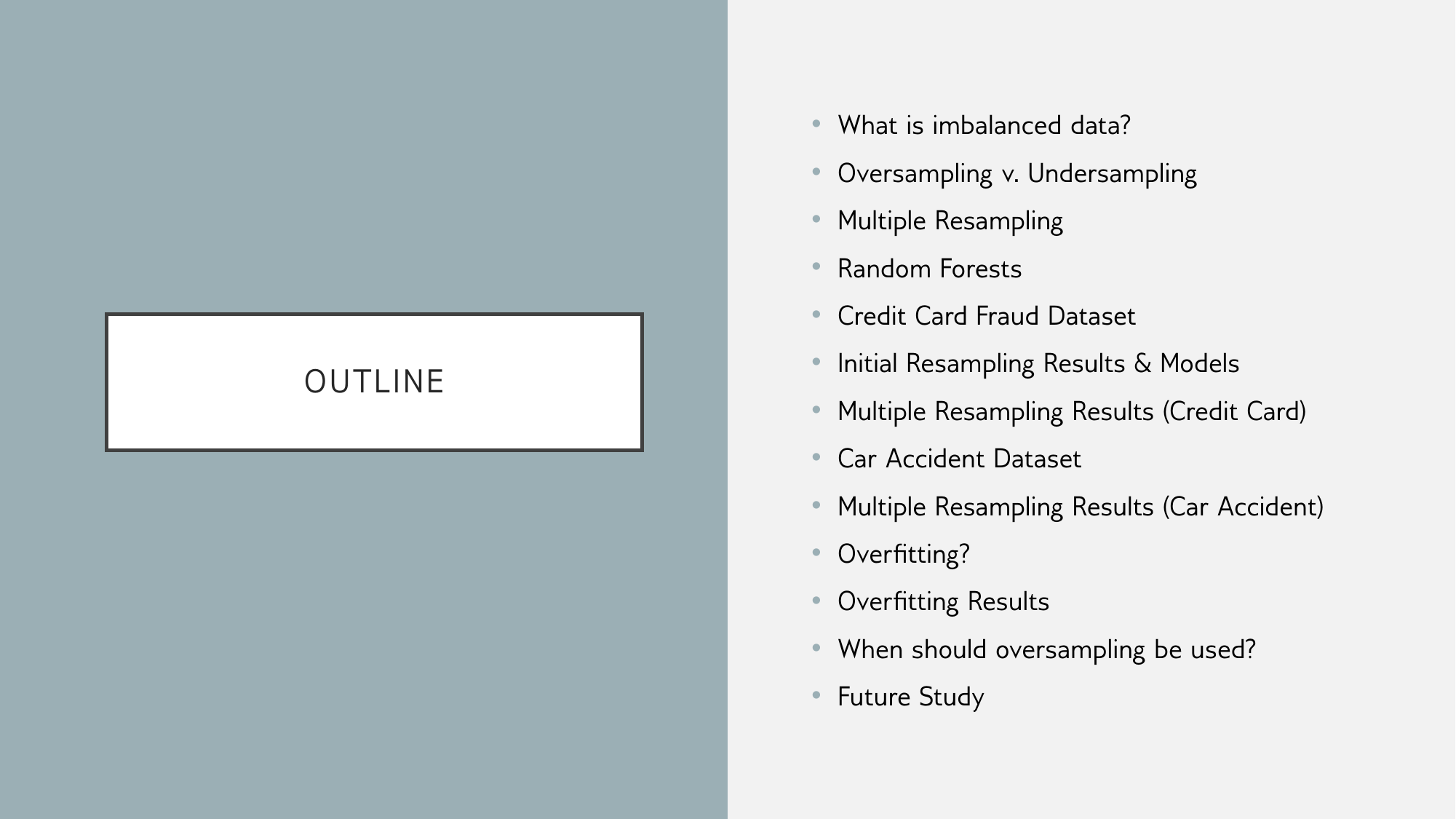

What is imbalanced data?
Oversampling v. Undersampling
Multiple Resampling
Random Forests
Credit Card Fraud Dataset
Initial Resampling Results & Models
Multiple Resampling Results (Credit Card)
Car Accident Dataset
Multiple Resampling Results (Car Accident)
Overfitting?
Overfitting Results
When should oversampling be used?
Future Study

# Outline